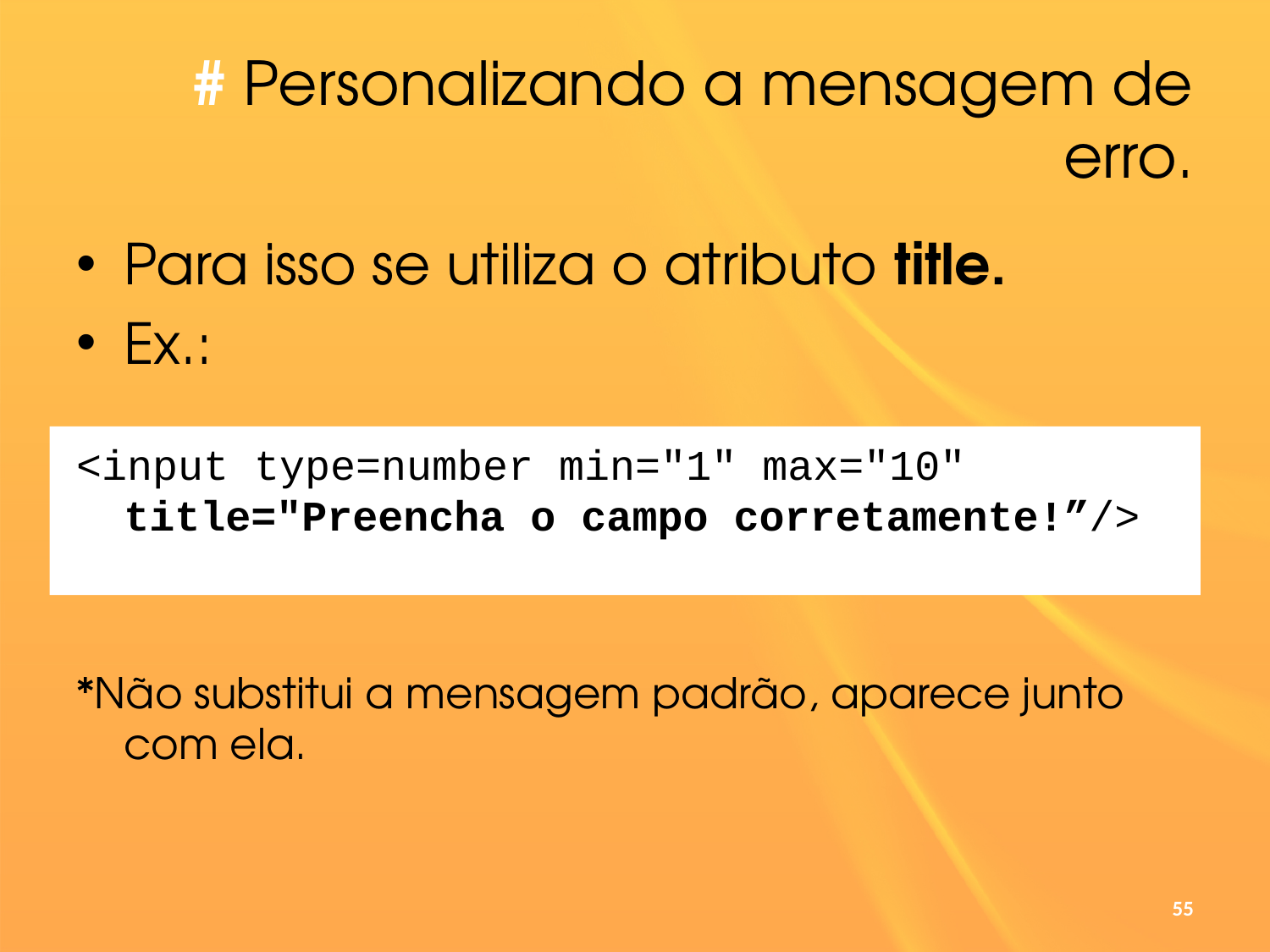

# # Personalizando a mensagem de erro.
Para isso se utiliza o atributo title.
Ex.:

<input type=number min="1" max="10" title="Preencha o campo corretamente!”/>

*Não substitui a mensagem padrão, aparece junto com ela.

55